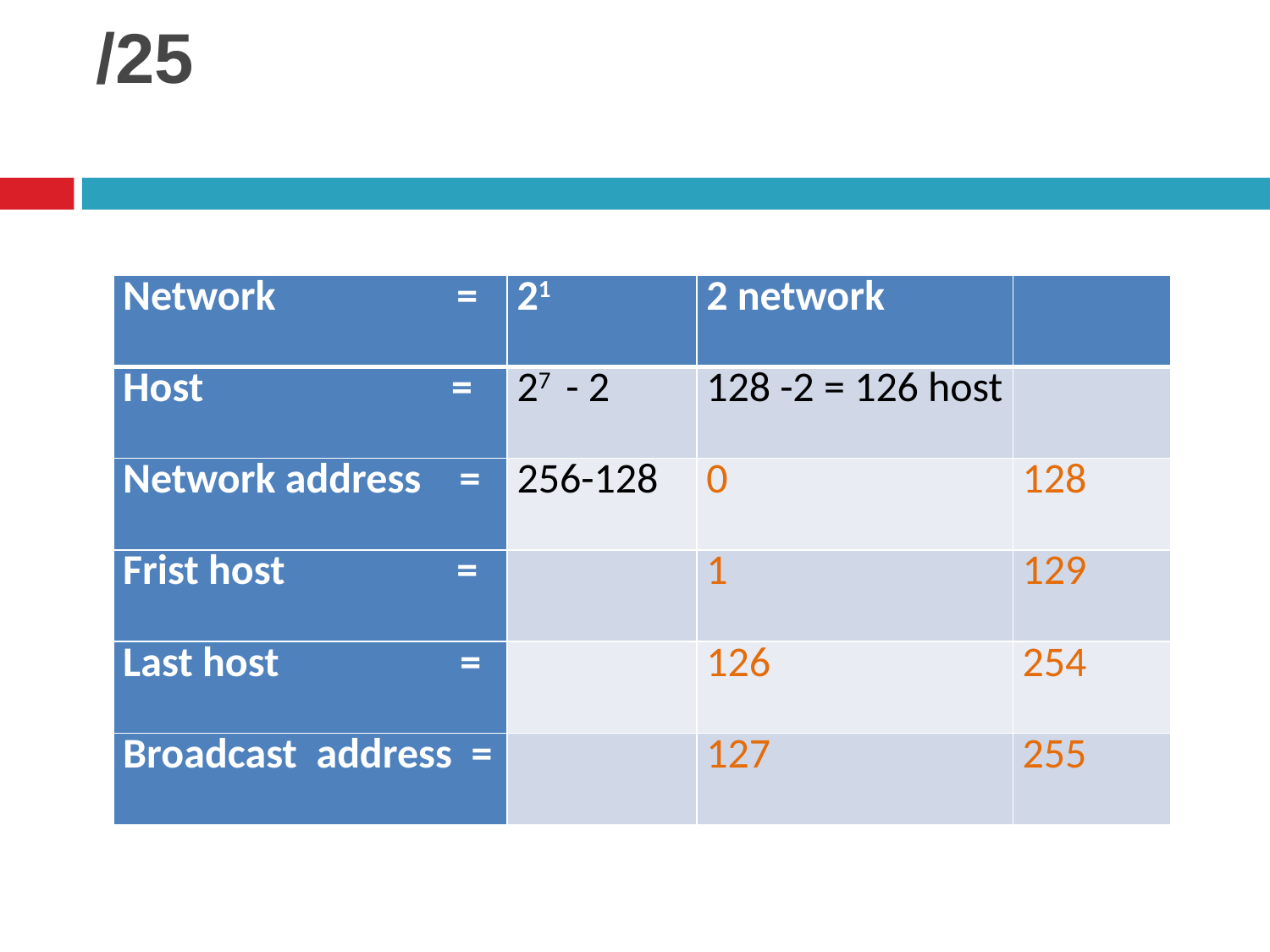

# /25
| Network = | 21 | 2 network |  |
| --- | --- | --- | --- |
| Host = | 27 - 2 | 128 -2 = 126 host |  |
| Network address = | 256-128 | 0 | 128 |
| Frist host = |  | 1 | 129 |
| Last host = |  | 126 | 254 |
| Broadcast address = |  | 127 | 255 |